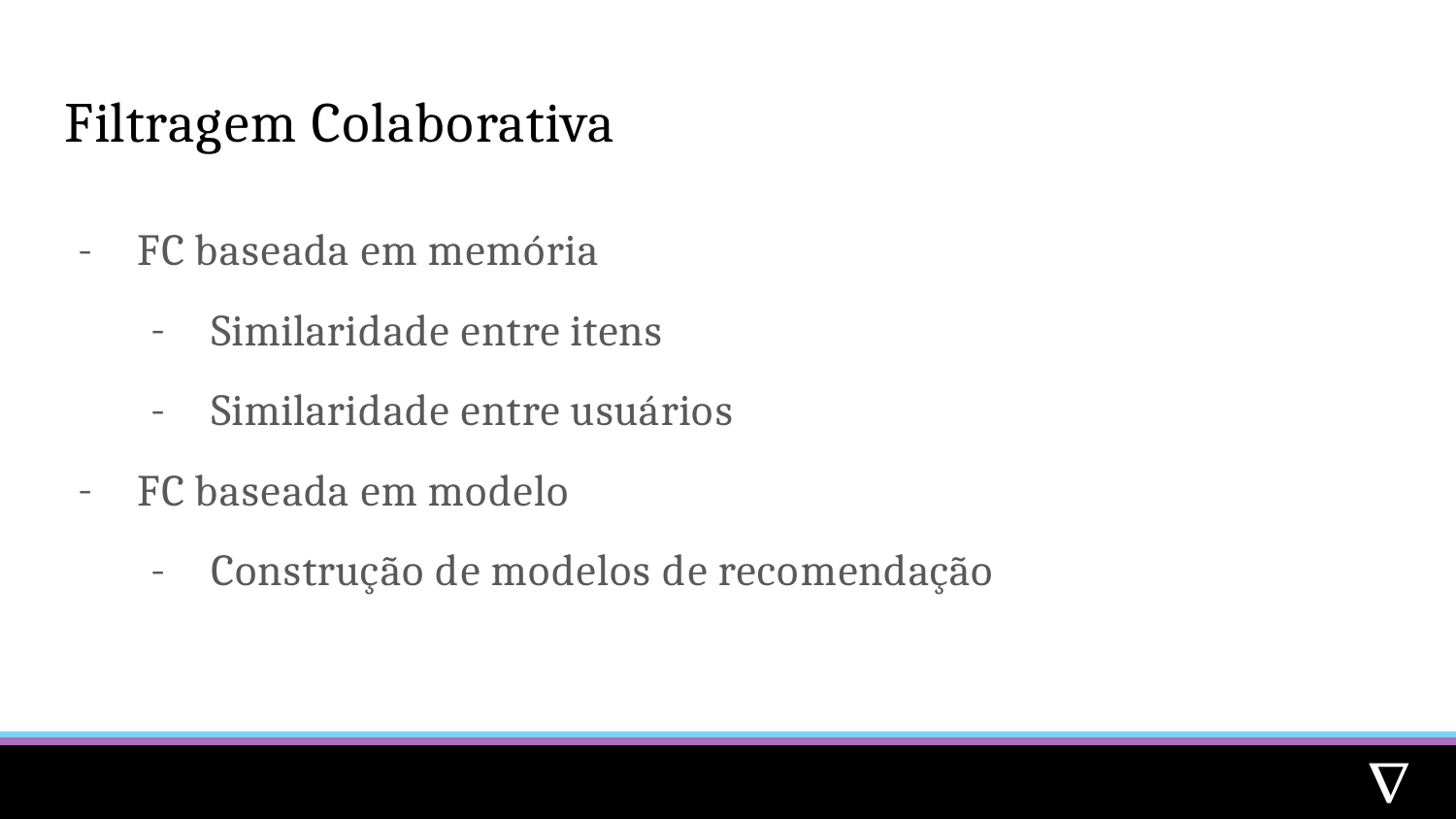

# Filtragem Colaborativa
FC baseada em memória
Similaridade entre itens
Similaridade entre usuários
FC baseada em modelo
Construção de modelos de recomendação